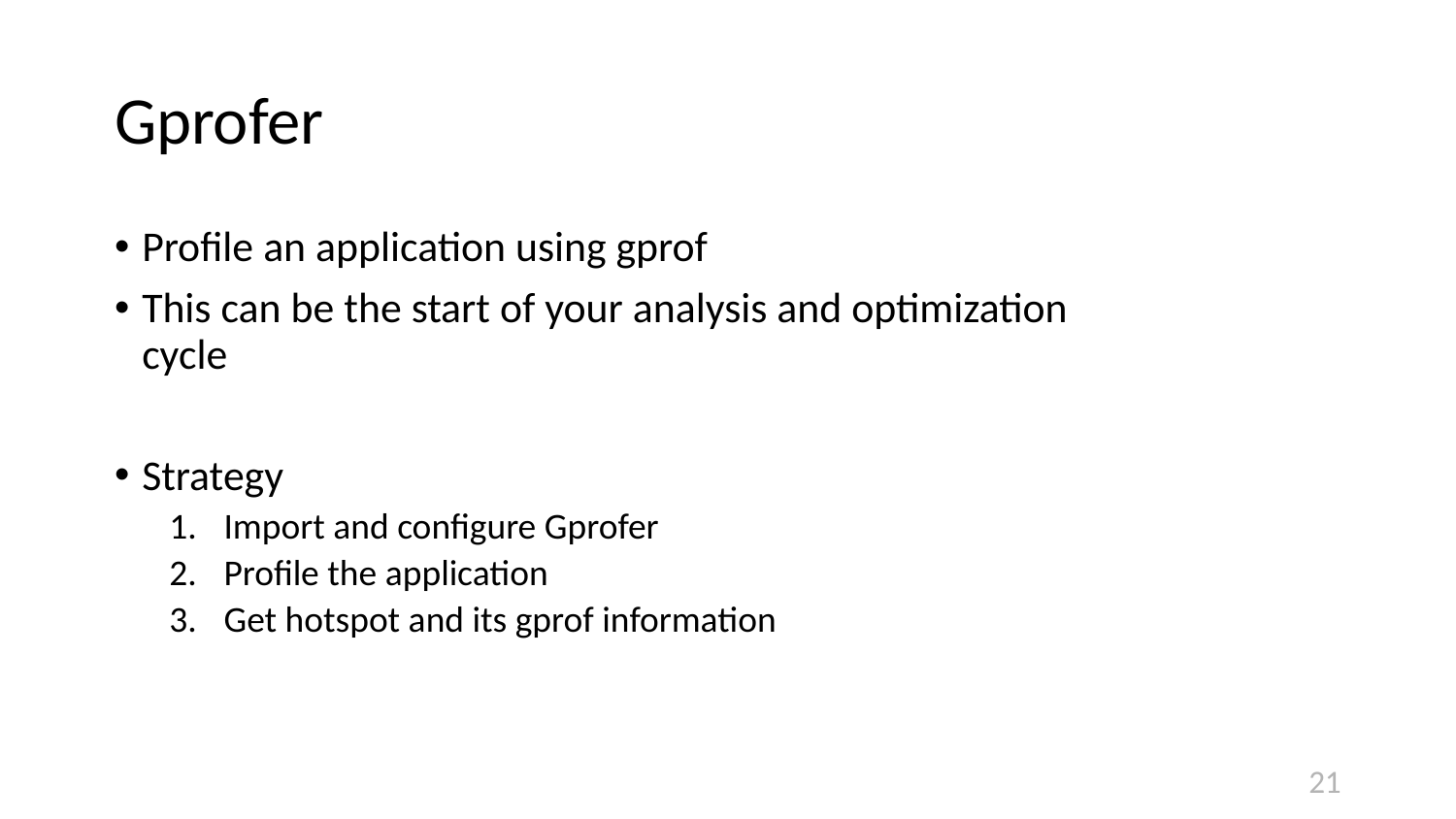

# Gprofer
Profile an application using gprof
This can be the start of your analysis and optimization cycle

Strategy
Import and configure Gprofer
Profile the application
Get hotspot and its gprof information
21